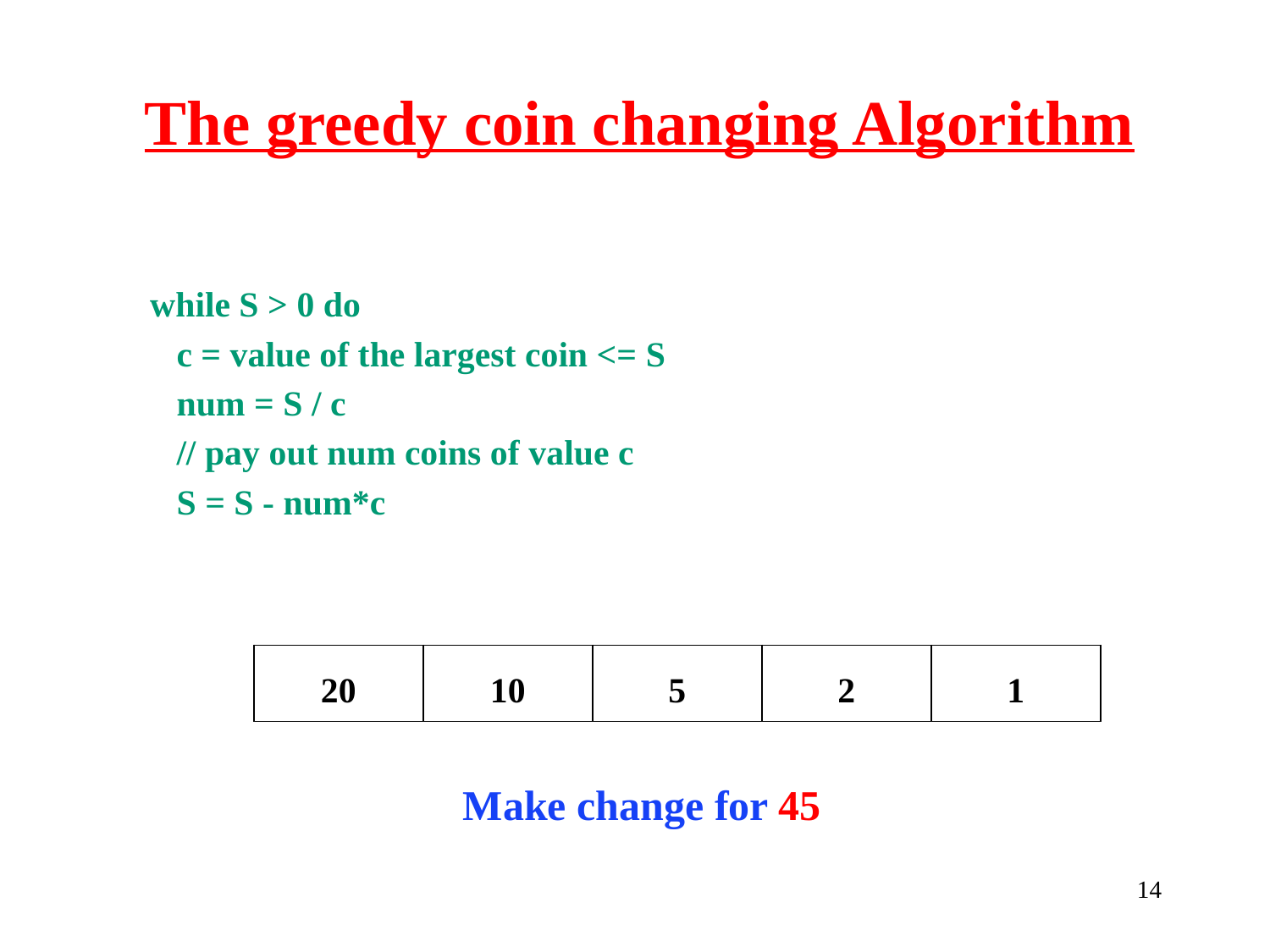

# The greedy coin changing Algorithm

while S > 0 do
   c = value of the largest coin <= S
   num = S / c
   // pay out num coins of value c
   S = S - num*c

| 20 | 10 | 5 | 2 | 1 |
| --- | --- | --- | --- | --- |
Make change for 45
14